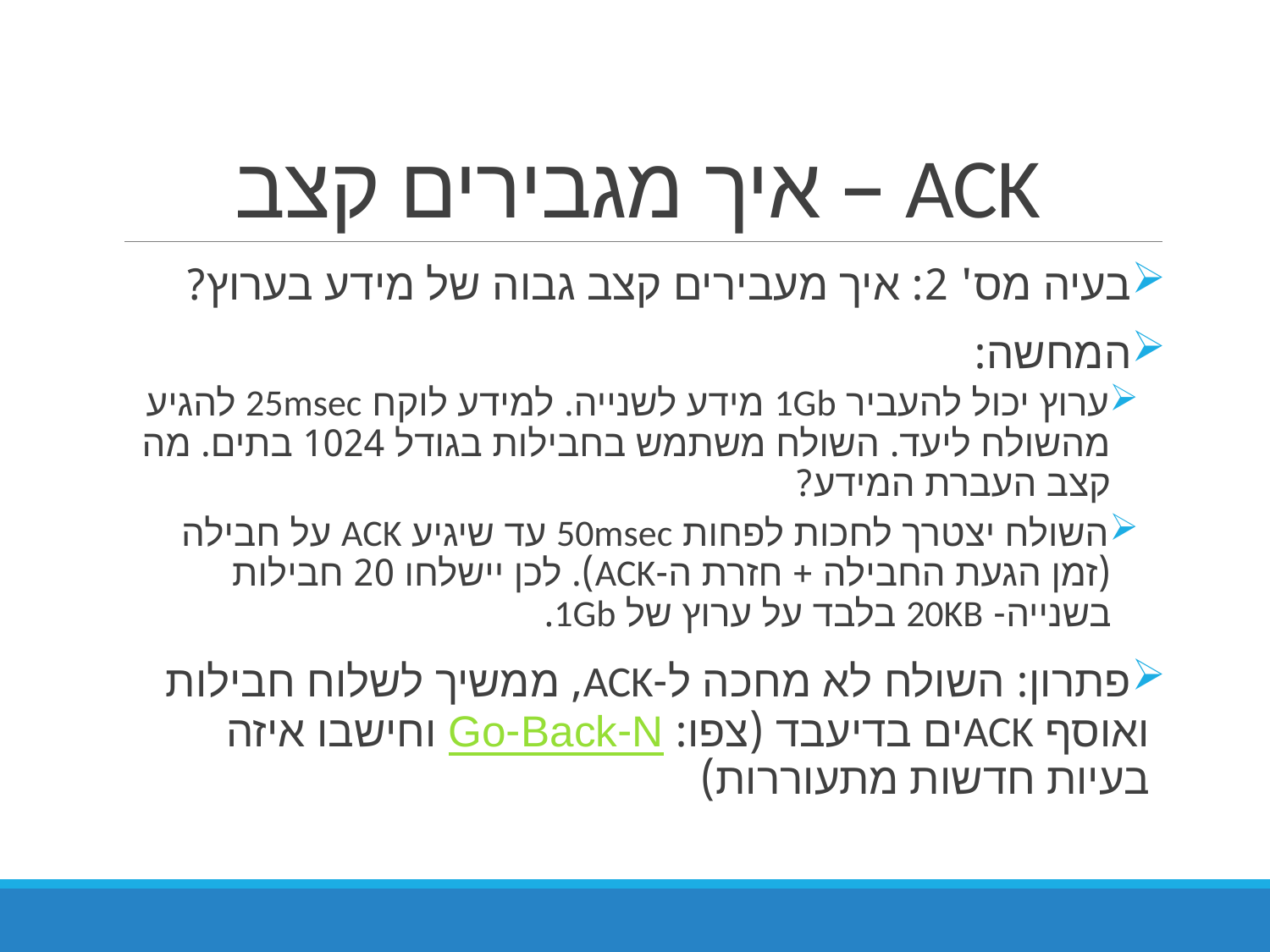

# ACK – איך מגבירים קצב
בעיה מס' 2: איך מעבירים קצב גבוה של מידע בערוץ?
המחשה:
ערוץ יכול להעביר 1Gb מידע לשנייה. למידע לוקח 25msec להגיע מהשולח ליעד. השולח משתמש בחבילות בגודל 1024 בתים. מה קצב העברת המידע?
השולח יצטרך לחכות לפחות 50msec עד שיגיע ACK על חבילה (זמן הגעת החבילה + חזרת ה-ACK). לכן יישלחו 20 חבילות בשנייה- 20KB בלבד על ערוץ של 1Gb.
פתרון: השולח לא מחכה ל-ACK, ממשיך לשלוח חבילות ואוסף ACKים בדיעבד (צפו: Go-Back-N וחישבו איזה בעיות חדשות מתעוררות)